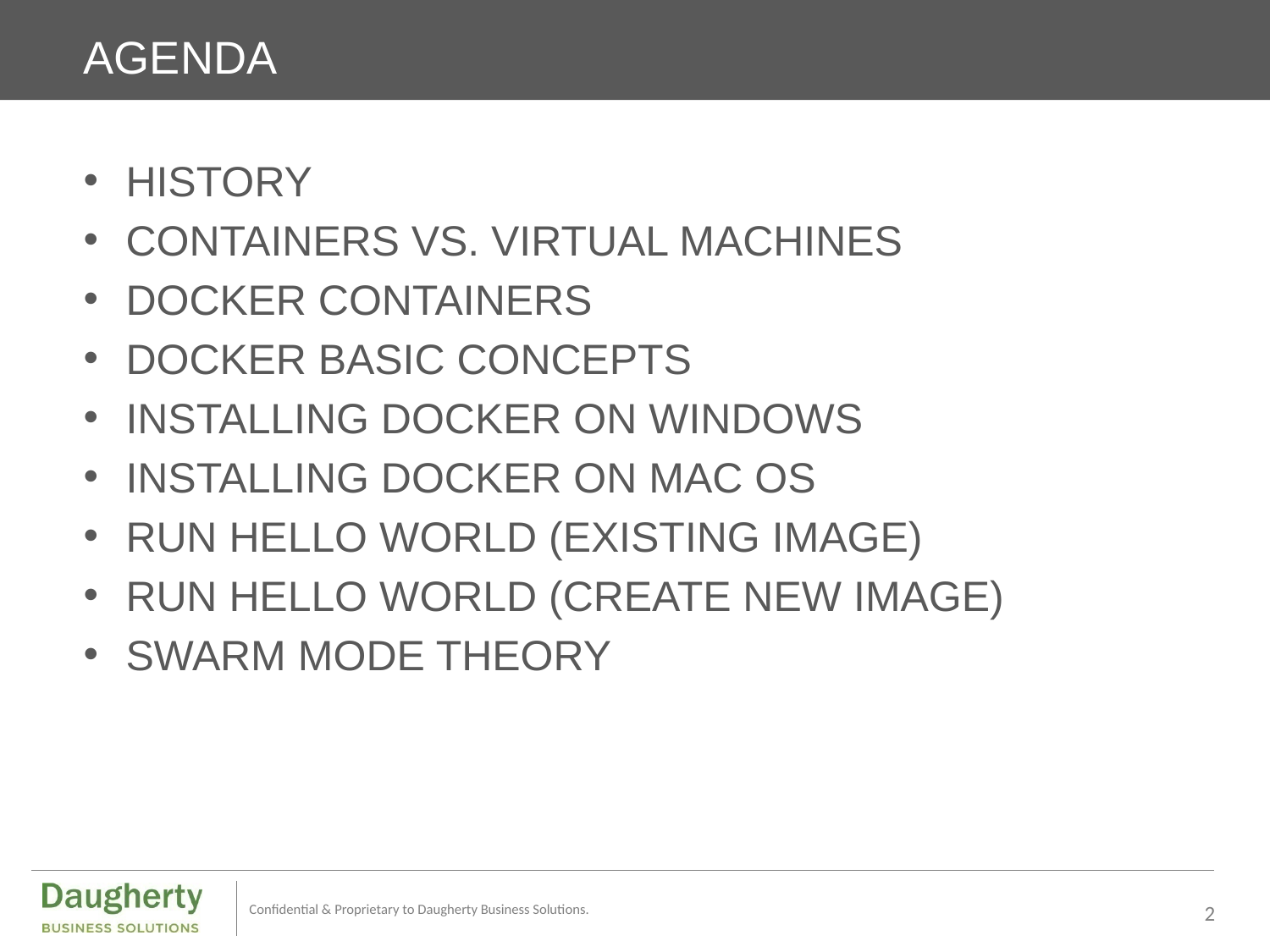

# Agenda
History
Containers vs. Virtual Machines
Docker containers
Docker basic concepts
Installing Docker on Windows
Installing Docker on Mac OS
Run Hello World (Existing image)
Run Hello World (create new image)
Swarm Mode Theory